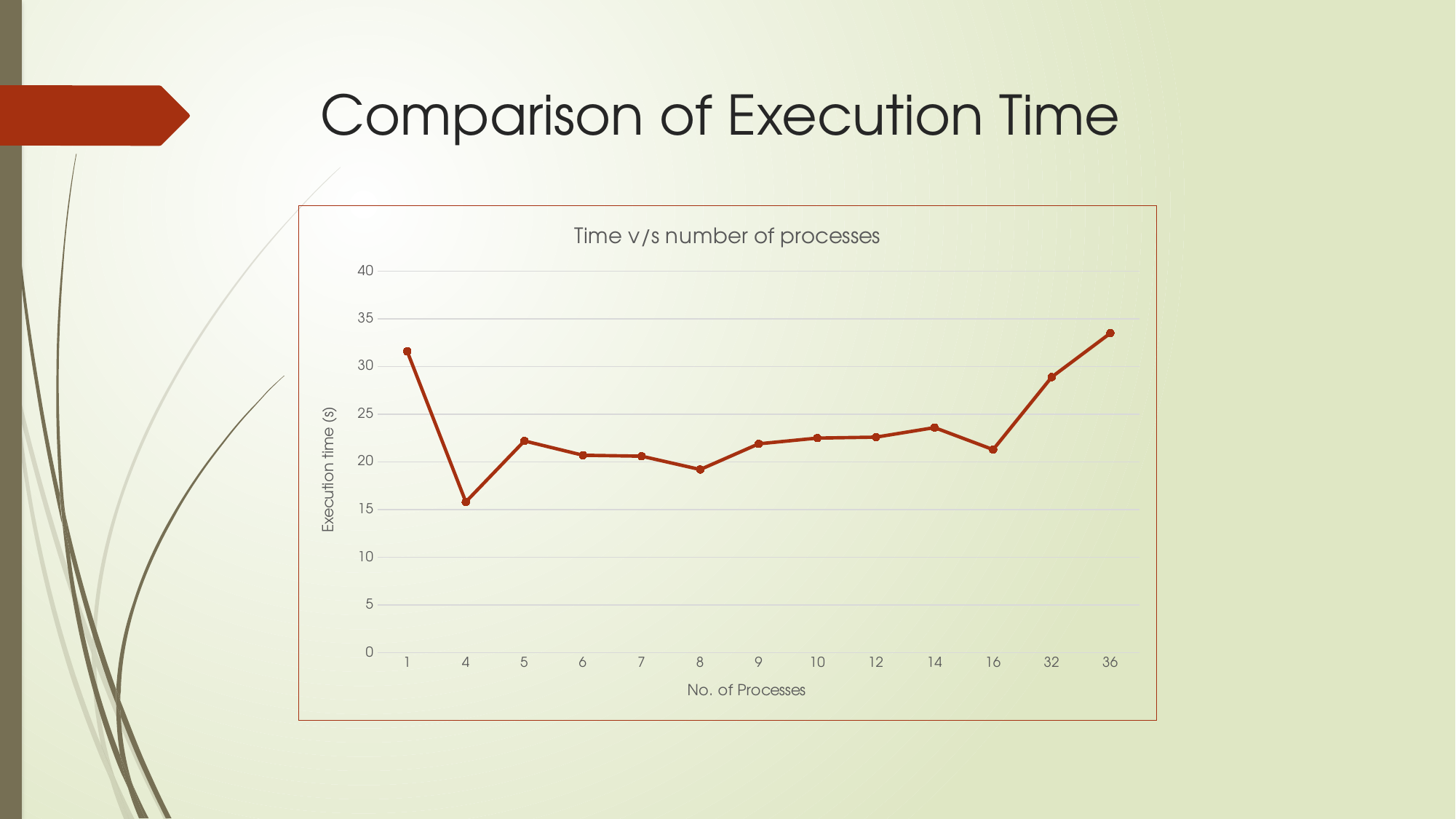

# Comparison of Execution Time

### Chart: Time v/s number of processes

| Category |  |
|---|---|
| 1 | 31.6 |
| 4 | 15.8 |
| 5 | 22.2 |
| 6 | 20.7 |
| 7 | 20.6 |
| 8 | 19.2 |
| 9 | 21.9 |
| 10 | 22.5 |
| 12 | 22.6 |
| 14 | 23.6 |
| 16 | 21.29 |
| 32 | 28.9 |
| 36 | 33.5 |